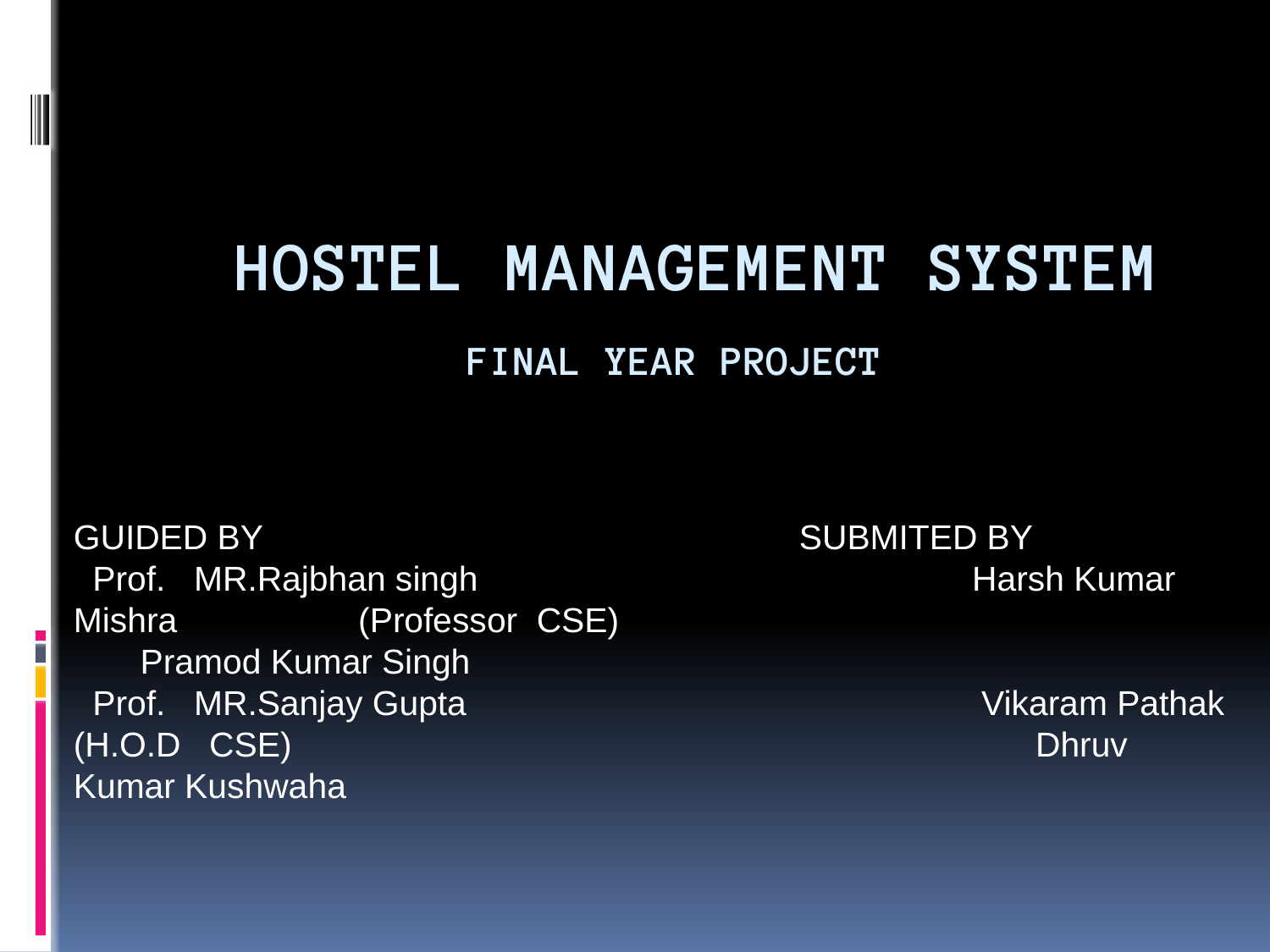

# Hostel Management System final year project
GUIDED BY		                                                  SUBMITED BY
  Prof.   MR.Rajbhan singh                                                    Harsh Kumar Mishra                   (Professor  CSE)                                                                        Pramod Kumar Singh
  Prof.   MR.Sanjay Gupta                                                      Vikaram Pathak
(H.O.D   CSE)                                                                              Dhruv Kumar Kushwaha